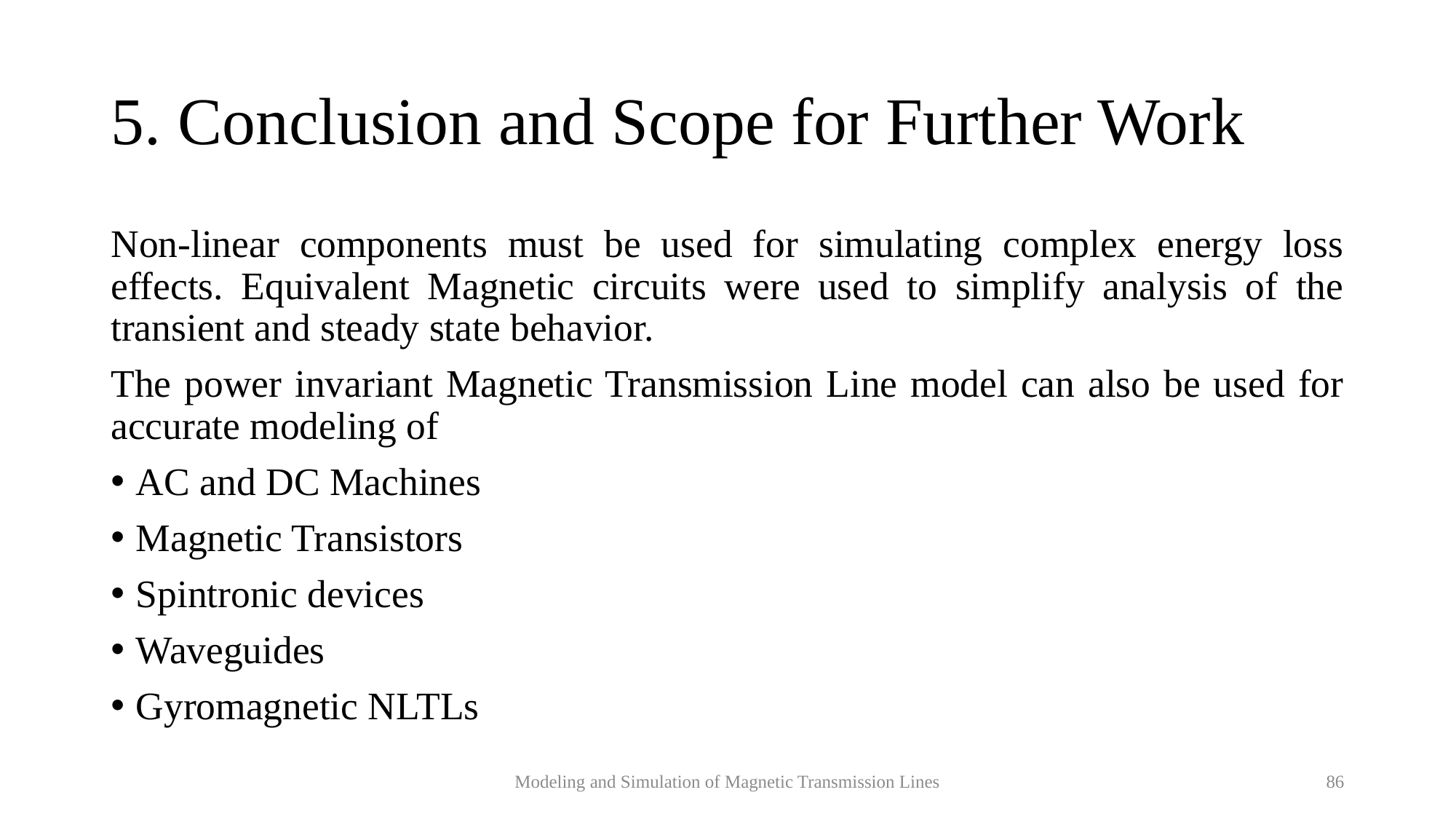

# 5. Conclusion and Scope for Further Work
Non-linear components must be used for simulating complex energy loss effects. Equivalent Magnetic circuits were used to simplify analysis of the transient and steady state behavior.
The power invariant Magnetic Transmission Line model can also be used for accurate modeling of
AC and DC Machines
Magnetic Transistors
Spintronic devices
Waveguides
Gyromagnetic NLTLs
Modeling and Simulation of Magnetic Transmission Lines
86